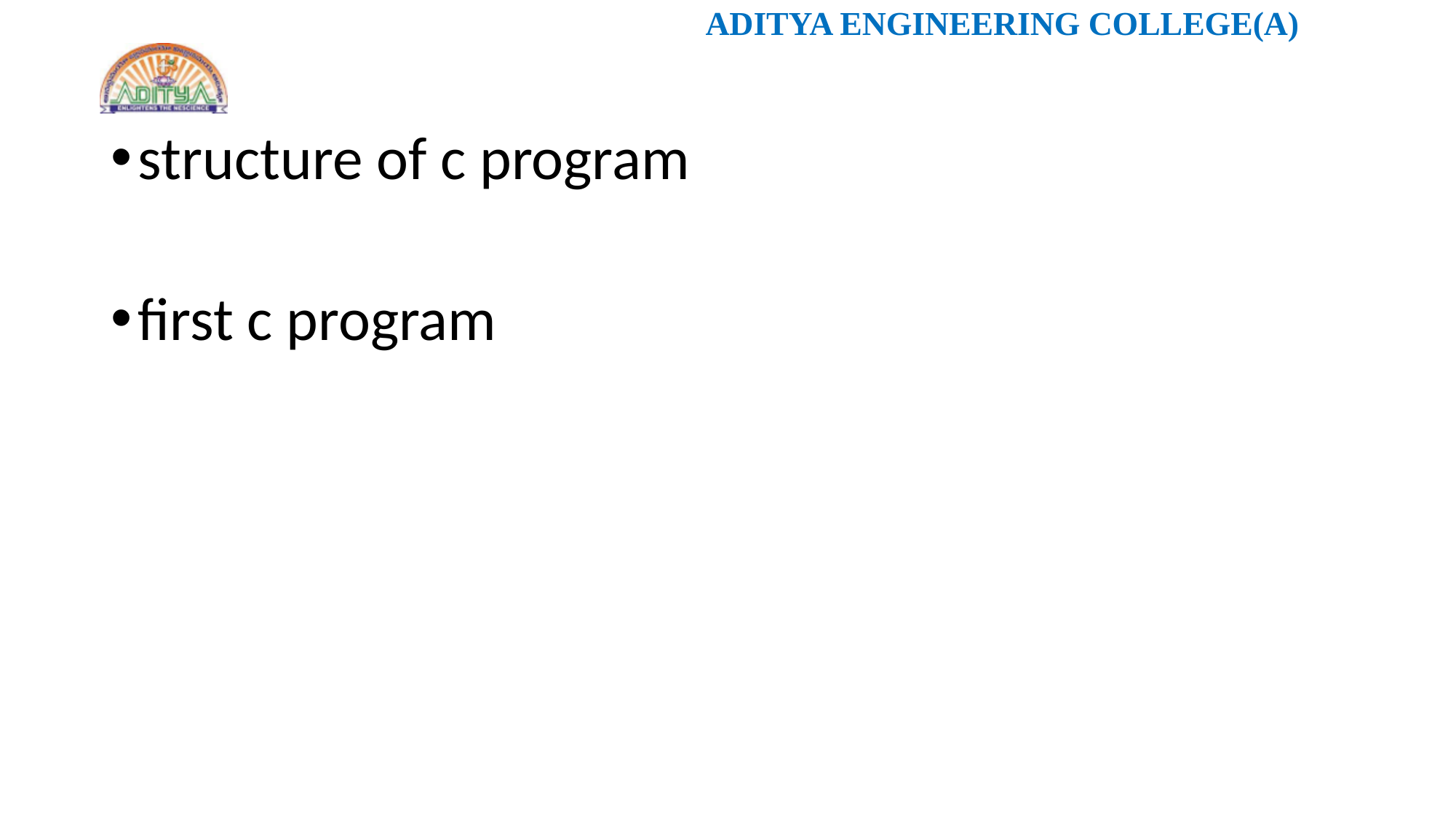

structure of c program

first c program